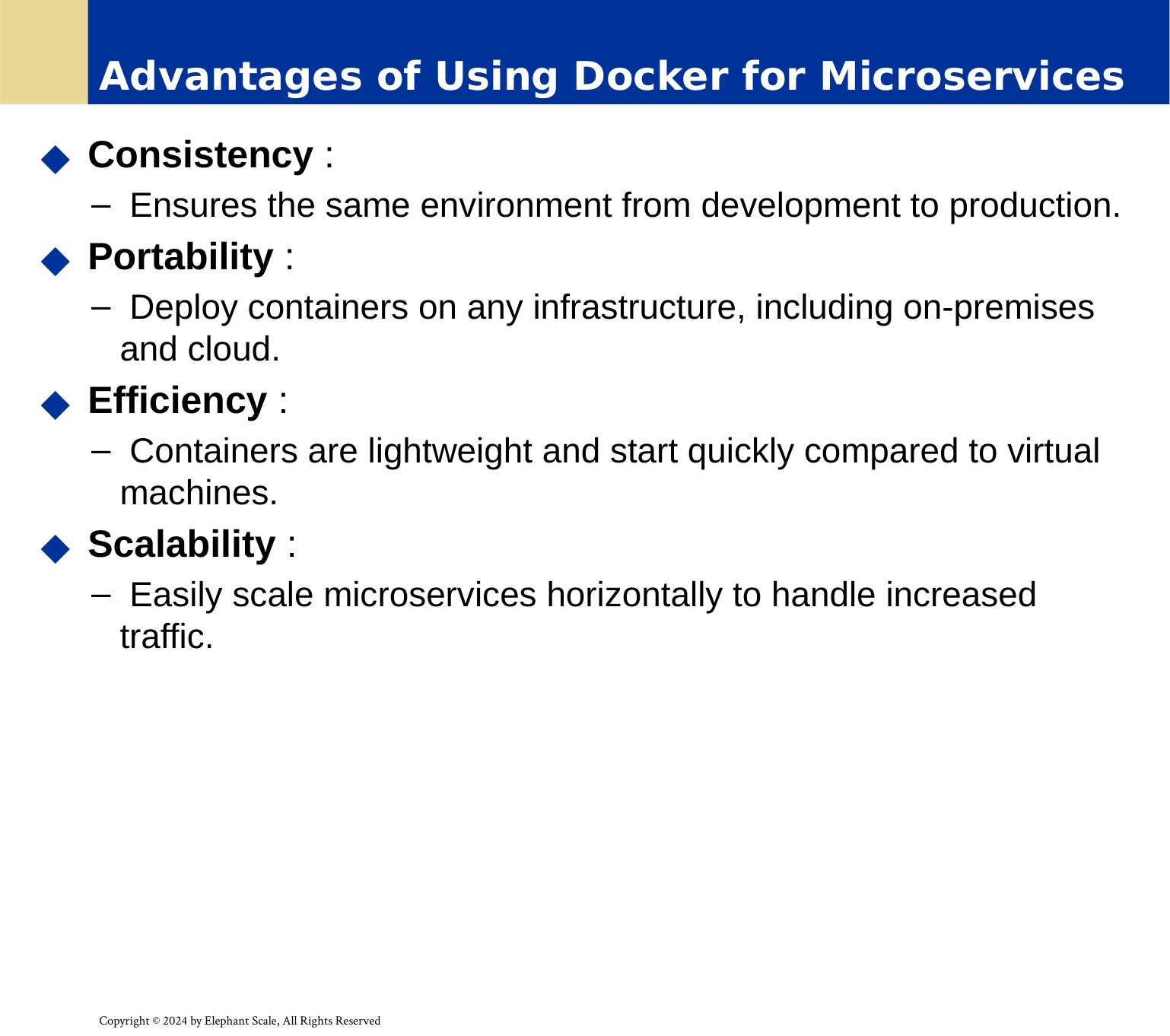

# Advantages of Using Docker for Microservices
 Consistency :
 Ensures the same environment from development to production.
 Portability :
 Deploy containers on any infrastructure, including on-premises and cloud.
 Efficiency :
 Containers are lightweight and start quickly compared to virtual machines.
 Scalability :
 Easily scale microservices horizontally to handle increased traffic.
Copyright © 2024 by Elephant Scale, All Rights Reserved